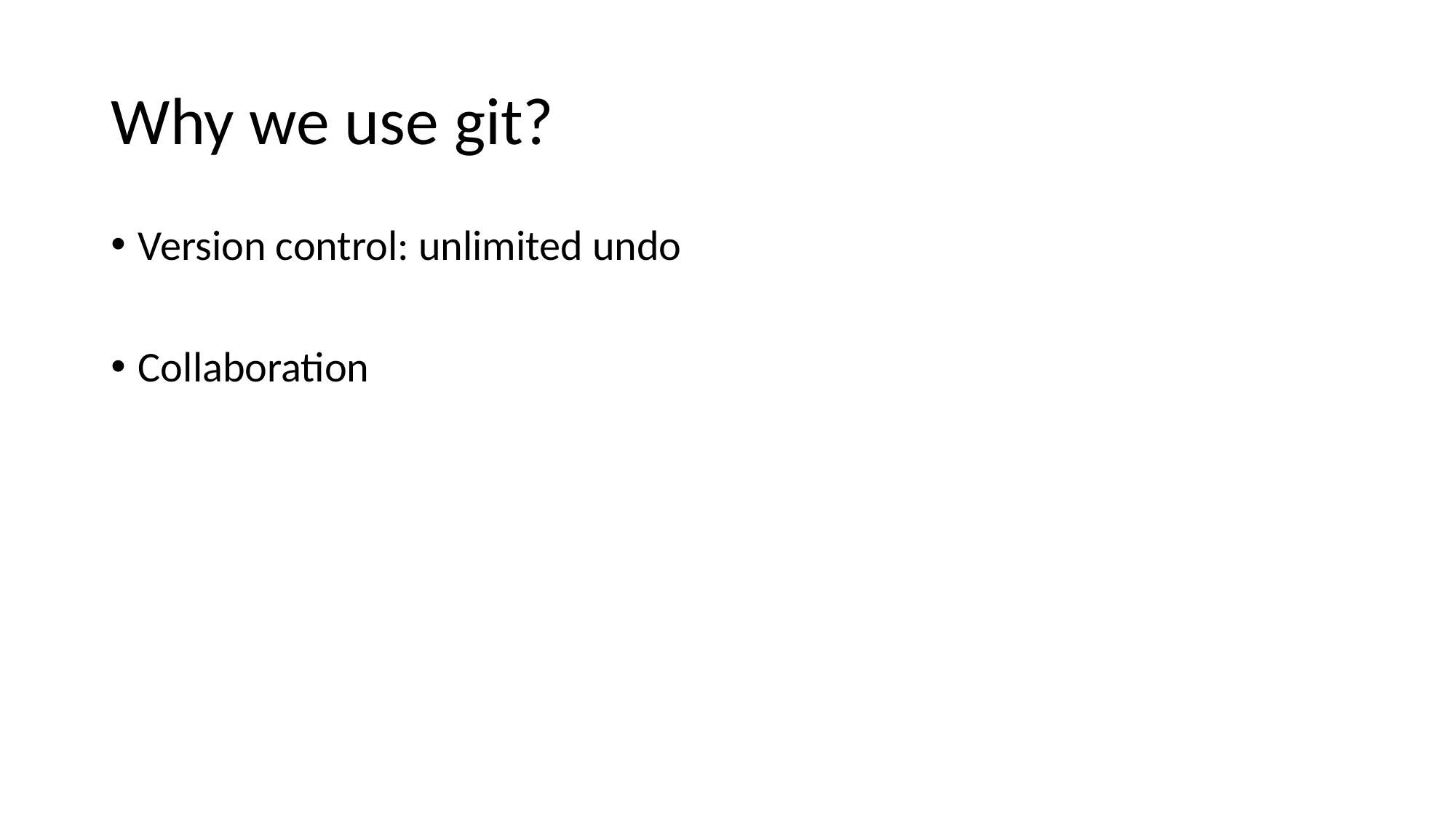

# Why we use git?
Version control: unlimited undo

Collaboration